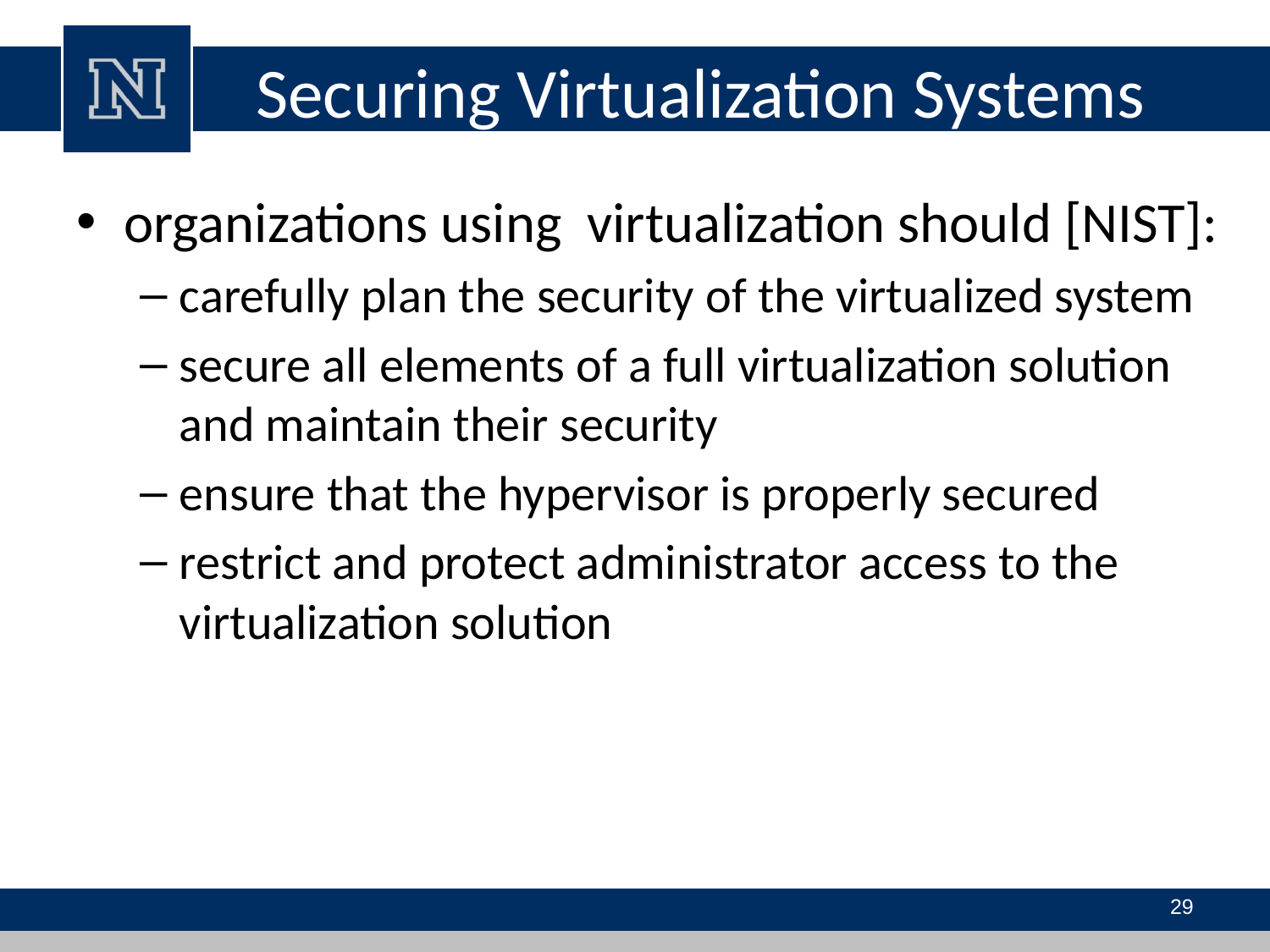

# Securing Virtualization Systems
organizations using  virtualization should [NIST]:
carefully plan the security of the virtualized system
secure all elements of a full virtualization solution and maintain their security
ensure that the hypervisor is properly secured
restrict and protect administrator access to the virtualization solution

29